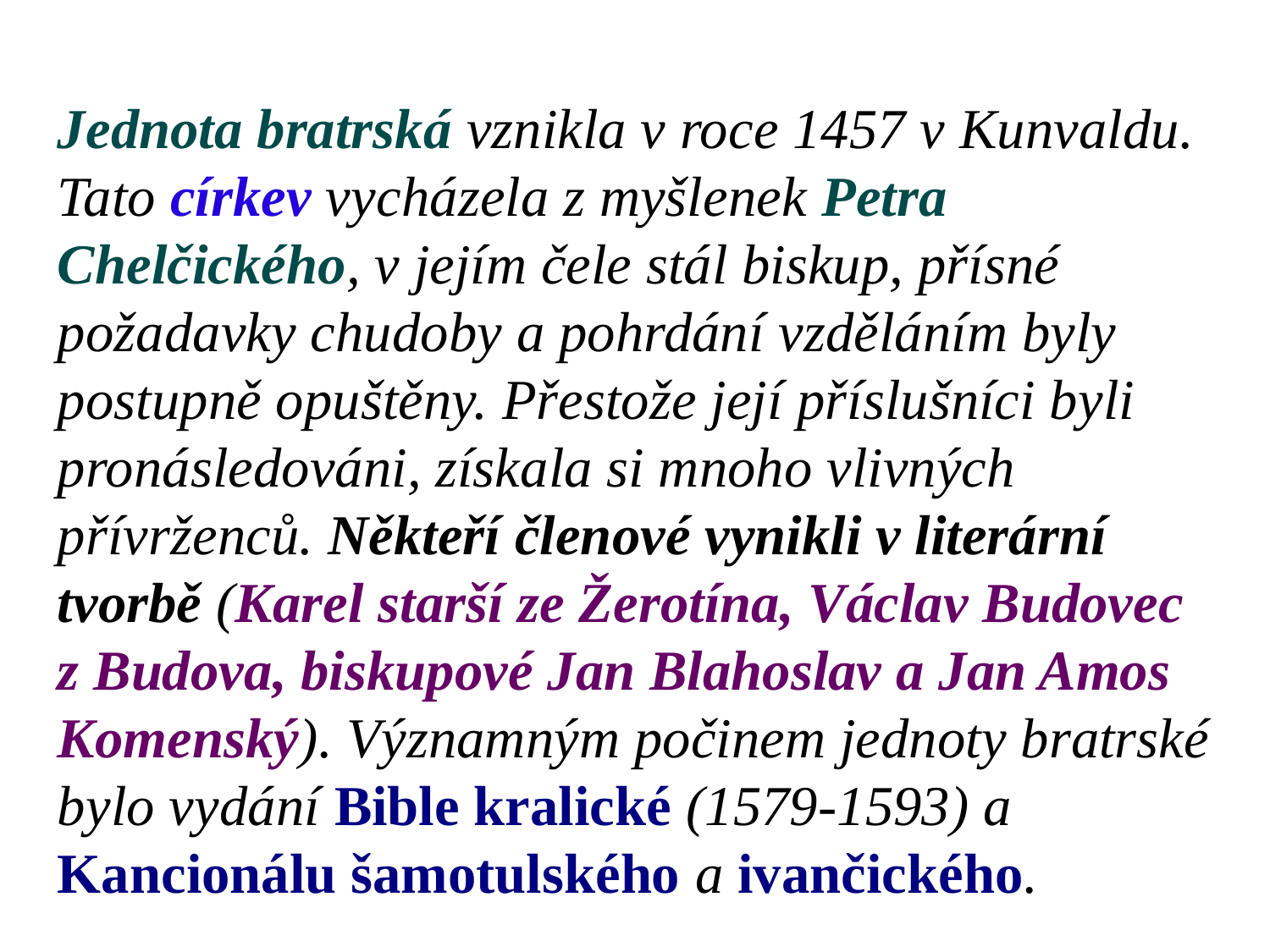

Jednota bratrská vznikla v roce 1457 v Kunvaldu. Tato církev vycházela z myšlenek Petra Chelčického, v jejím čele stál biskup, přísné požadavky chudoby a pohrdání vzděláním byly postupně opuštěny. Přestože její příslušníci byli pronásledováni, získala si mnoho vlivných přívrženců. Někteří členové vynikli v literární tvorbě (Karel starší ze Žerotína, Václav Budovec z Budova, biskupové Jan Blahoslav a Jan Amos Komenský). Významným počinem jednoty bratrské bylo vydání Bible kralické (1579-1593) a Kancionálu šamotulského a ivančického.